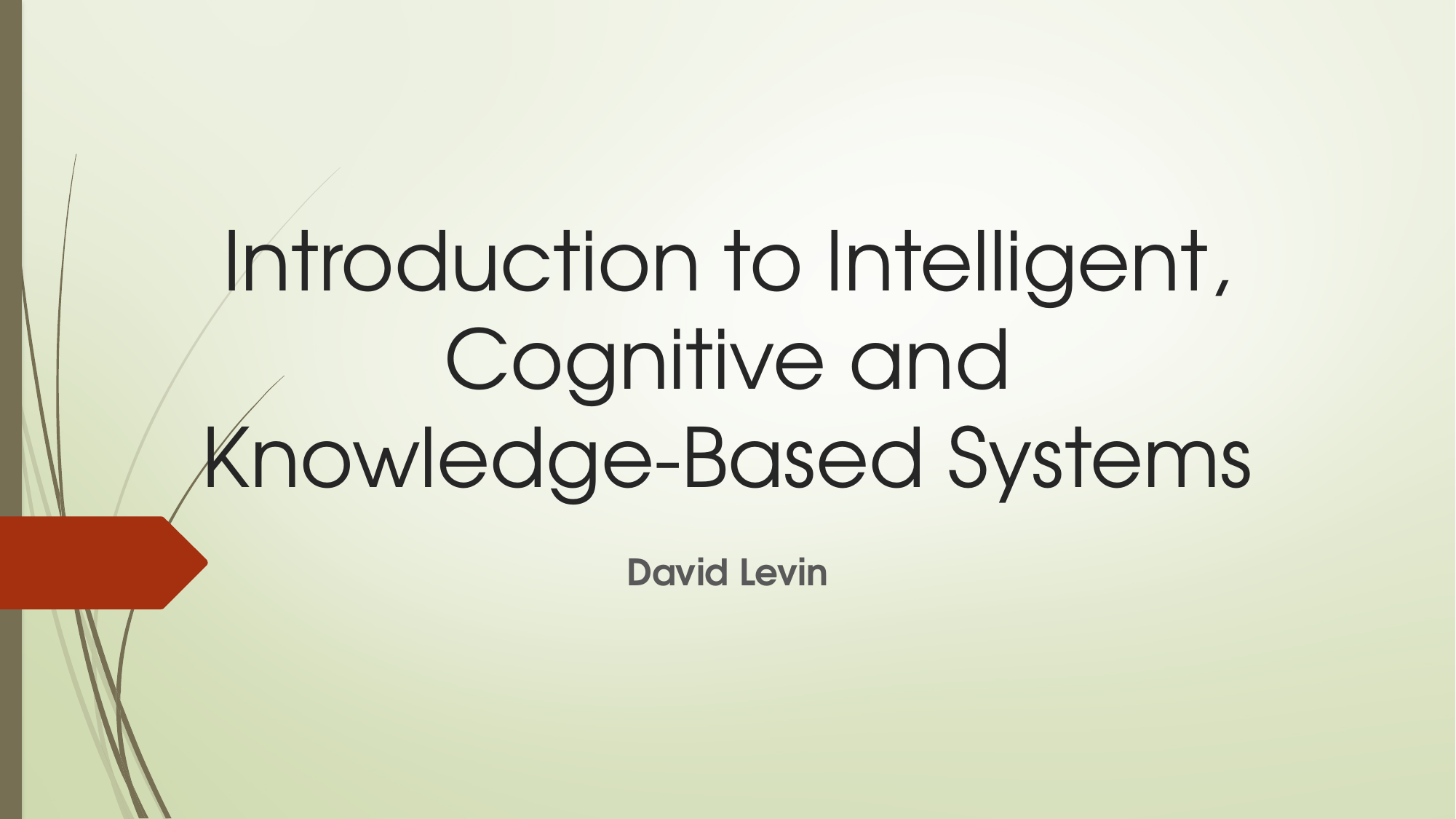

# Introduction to Intelligent, Cognitive and Knowledge-Based Systems
David Levin